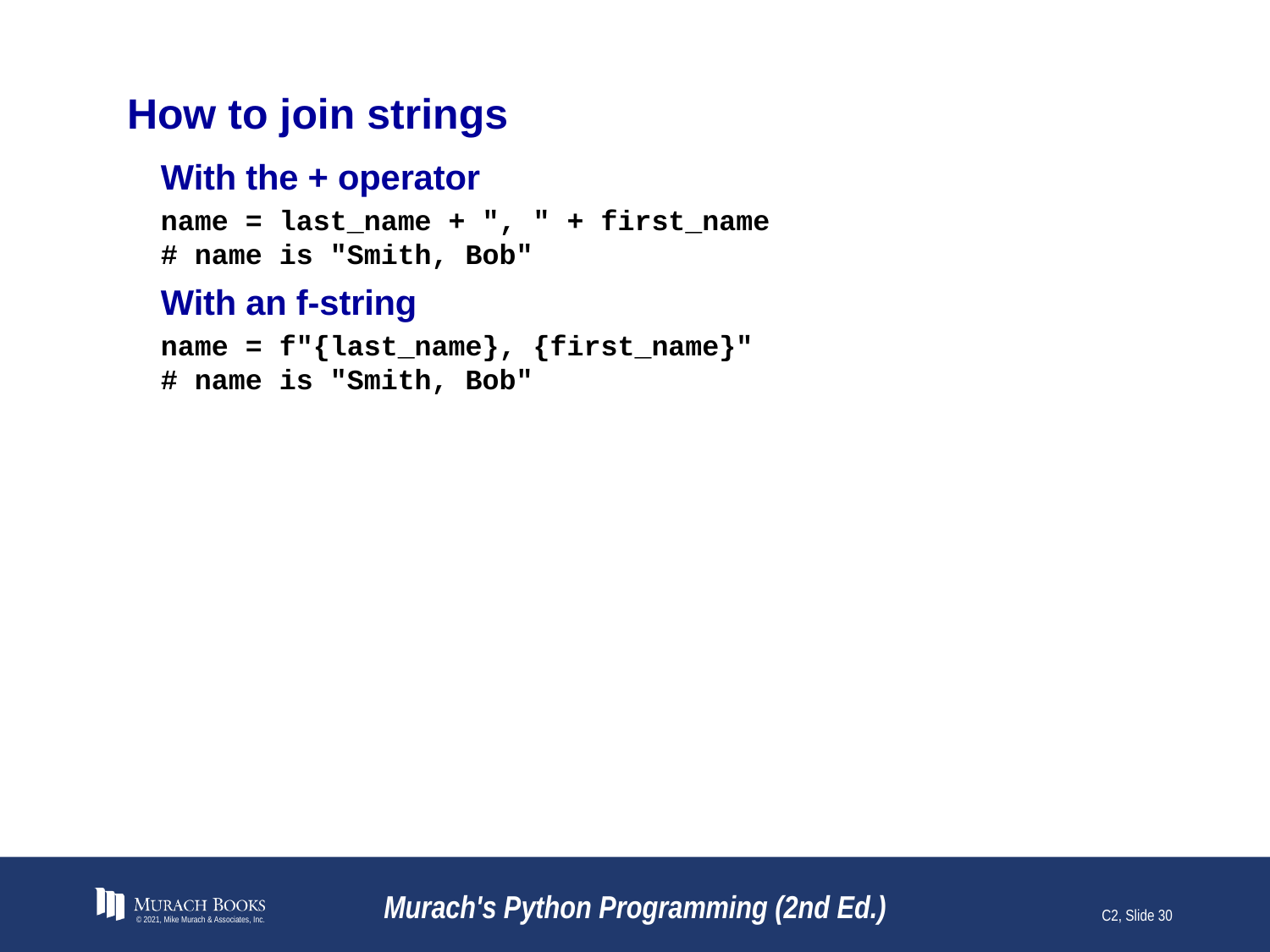

# How to join strings
With the + operator
name = last_name + ", " + first_name
# name is "Smith, Bob"
With an f-string
name = f"{last_name}, {first_name}"
# name is "Smith, Bob"

© 2021, Mike Murach & Associates, Inc.
Murach's Python Programming (2nd Ed.)

C2, Slide 30